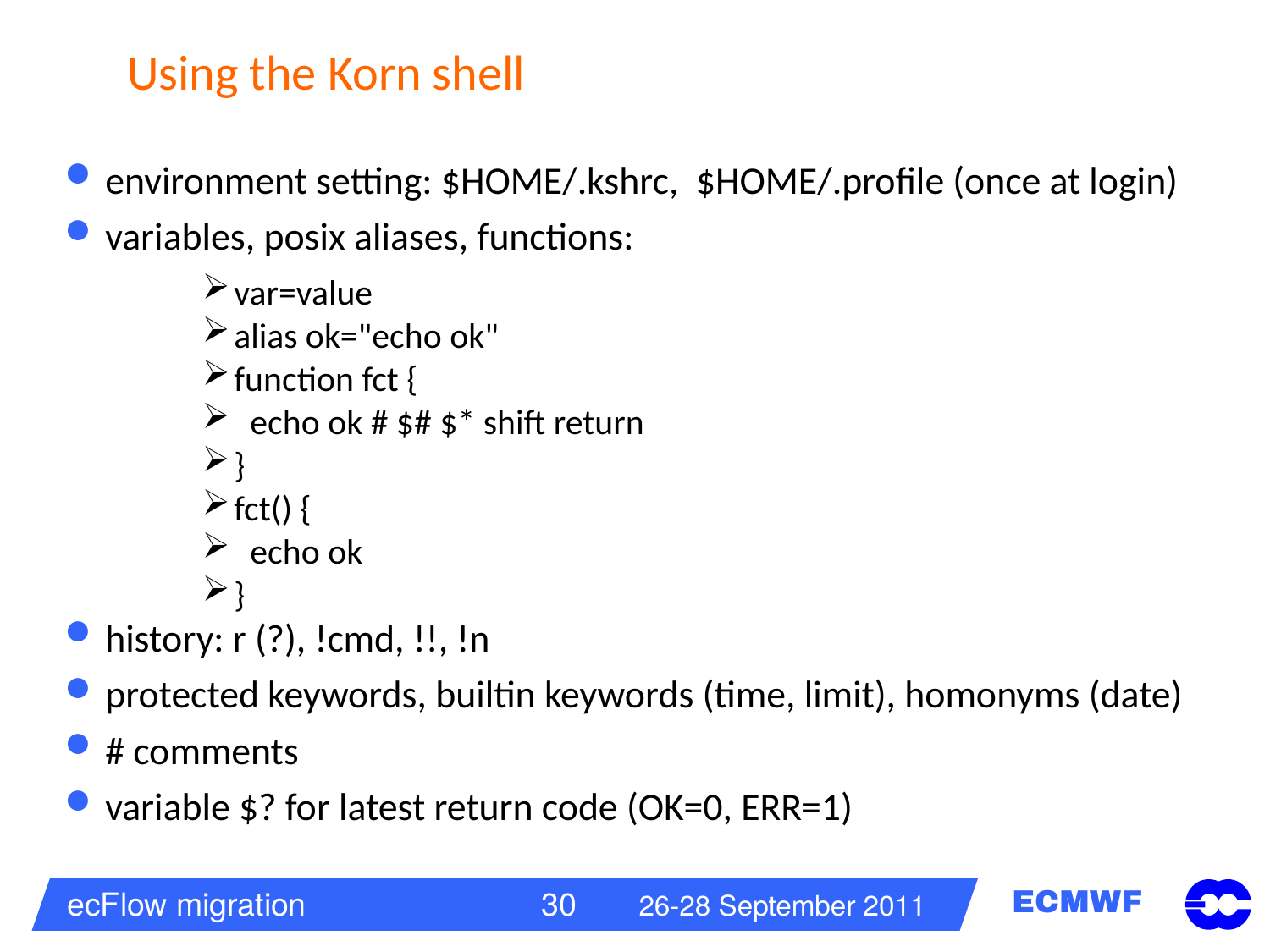

# Using the Korn shell
environment setting: $HOME/.kshrc,  $HOME/.profile (once at login)
variables, posix aliases, functions:
var=value
alias ok="echo ok"
function fct {
  echo ok # $# $* shift return
}
fct() {
  echo ok
}
history: r (?), !cmd, !!, !n
protected keywords, builtin keywords (time, limit), homonyms (date)
# comments
variable $? for latest return code (OK=0, ERR=1)